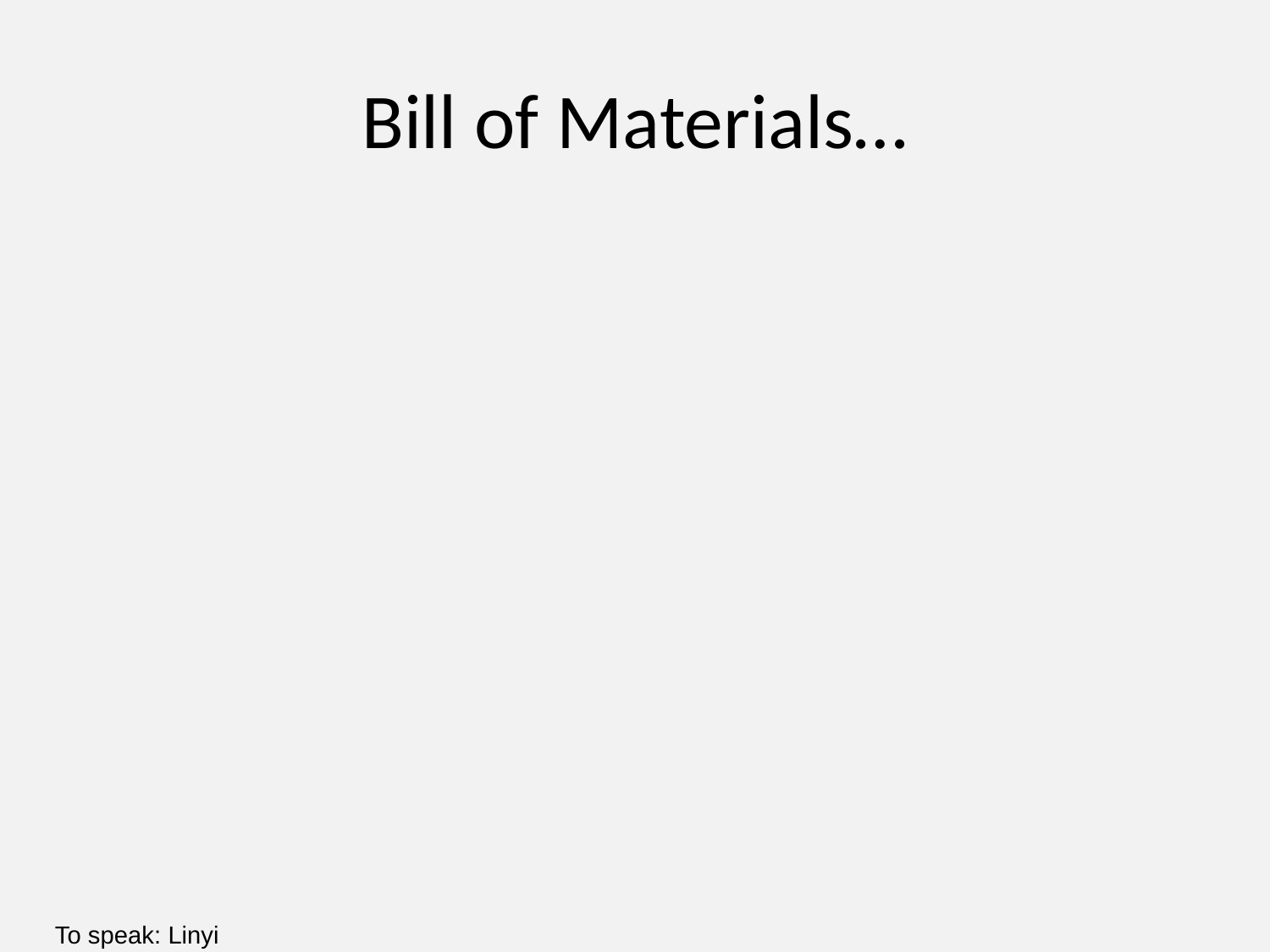

# Bill of Materials…

To speak: Linyi